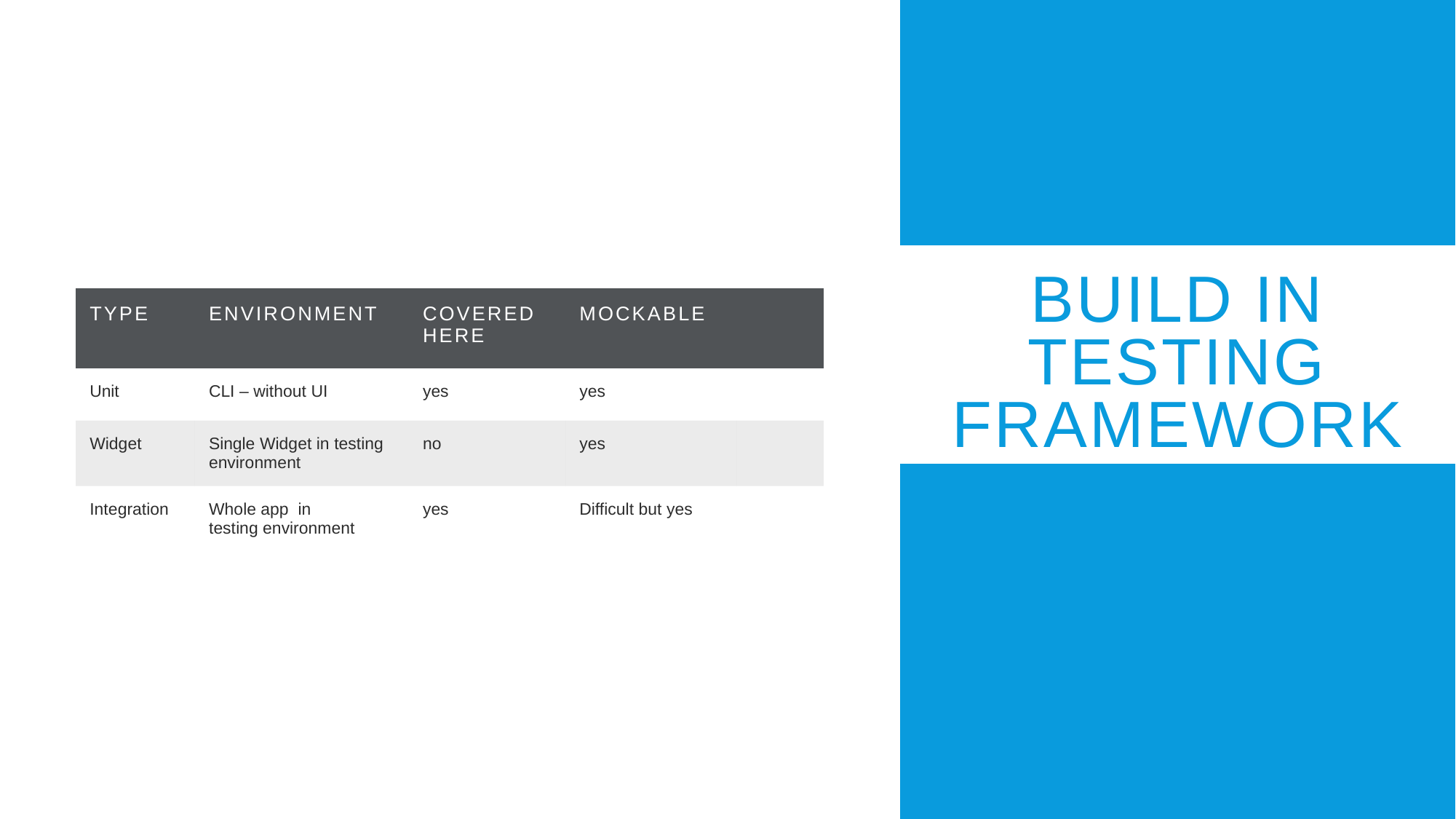

# Build in testing framework
| Type | Environment | Covered here | Mockable |  |
| --- | --- | --- | --- | --- |
| Unit | CLI – without UI | yes | yes |  |
| Widget | Single Widget in testing environment | no | yes |  |
| Integration | Whole app  in testing environment | yes | Difficult but yes |  |